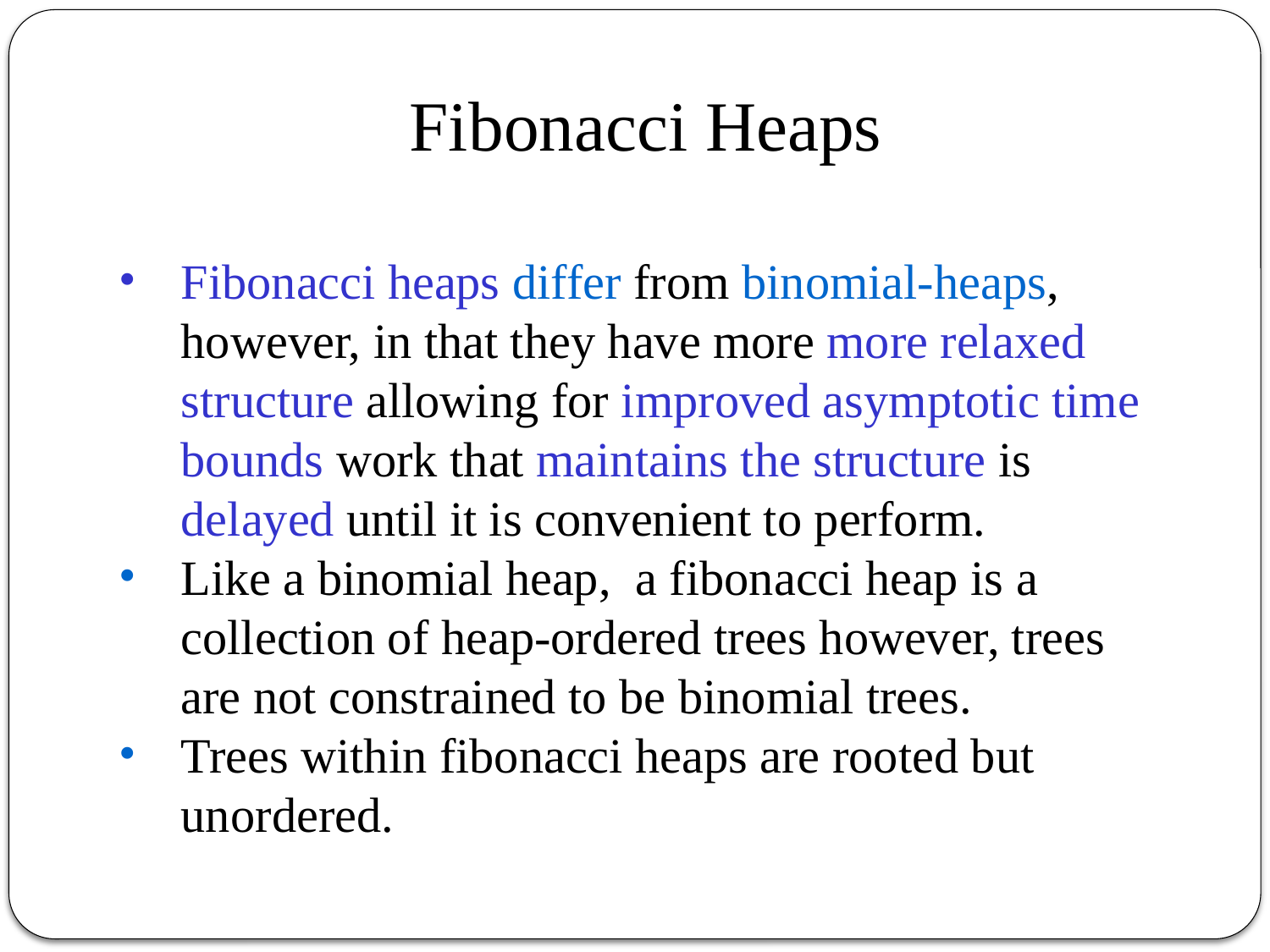

Fibonacci Heaps

Fibonacci heaps differ from binomial-heaps, however, in that they have more more relaxed structure allowing for improved asymptotic time bounds work that maintains the structure is delayed until it is convenient to perform.
Like a binomial heap,  a fibonacci heap is a collection of heap-ordered trees however, trees are not constrained to be binomial trees.
Trees within fibonacci heaps are rooted but unordered.